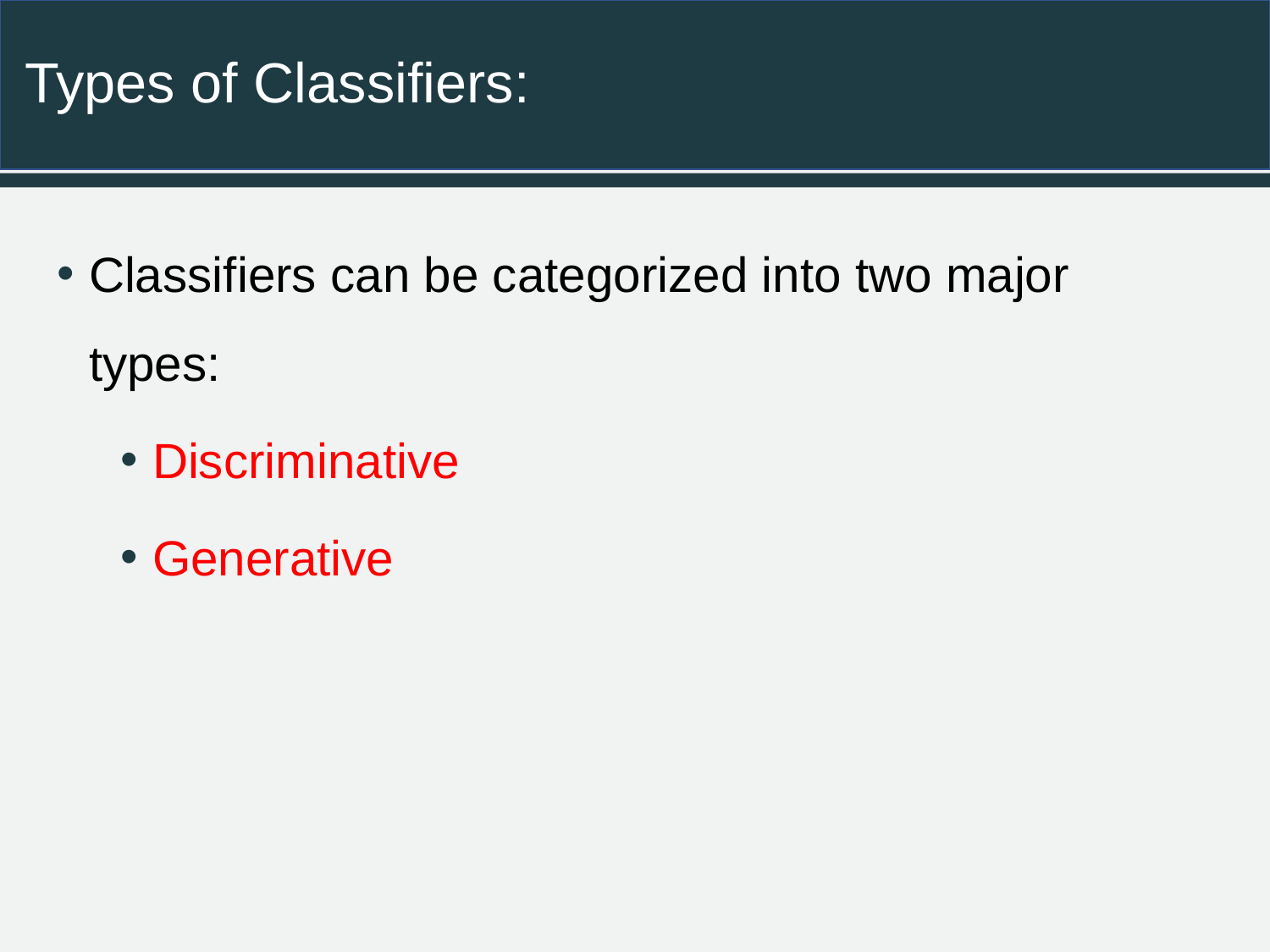

# Types of Classifiers:
Classifiers can be categorized into two major types:
Discriminative
Generative